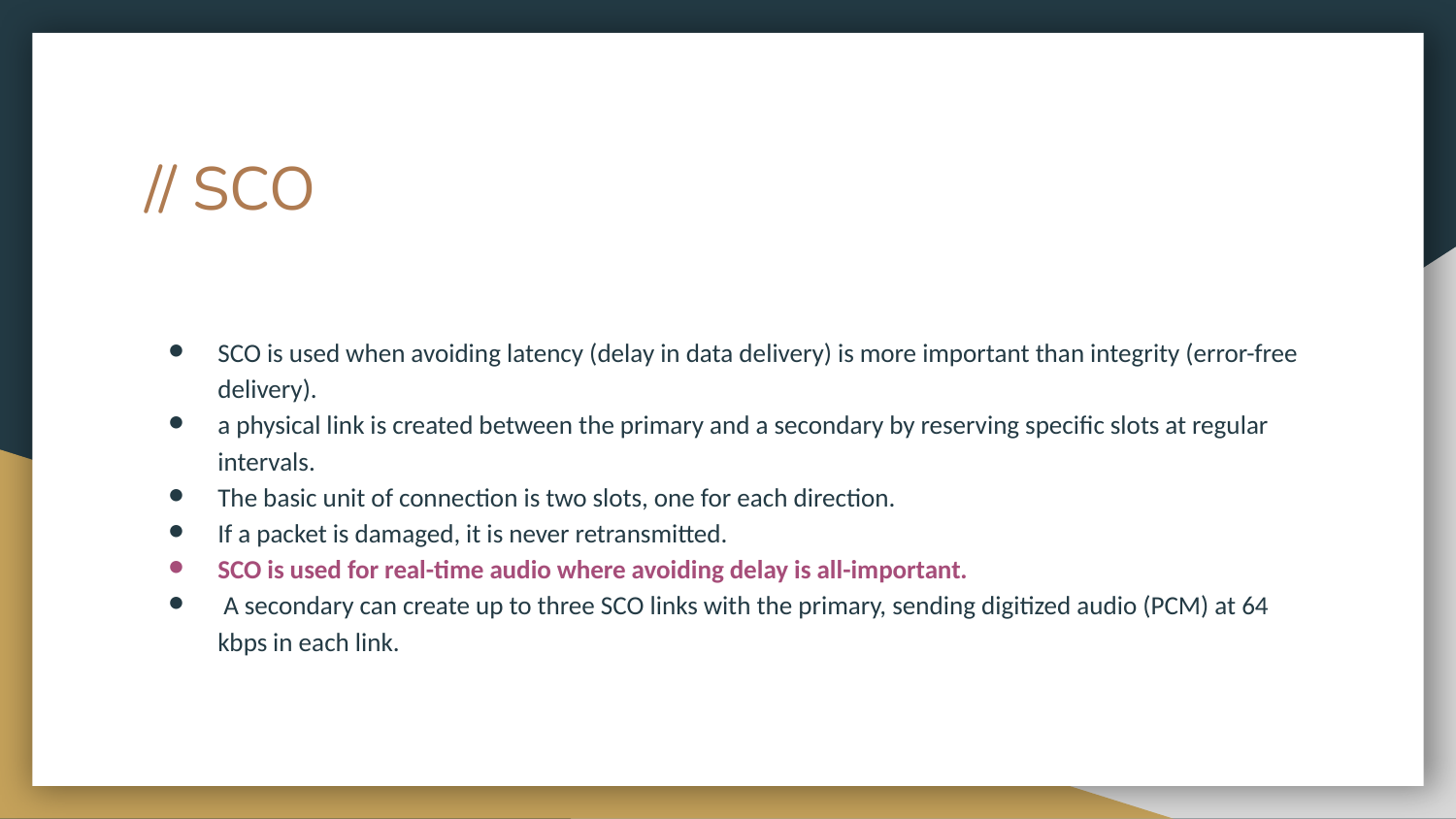

# // SCO
SCO is used when avoiding latency (delay in data delivery) is more important than integrity (error-free delivery).
a physical link is created between the primary and a secondary by reserving specific slots at regular intervals.
The basic unit of connection is two slots, one for each direction.
If a packet is damaged, it is never retransmitted.
SCO is used for real-time audio where avoiding delay is all-important.
 A secondary can create up to three SCO links with the primary, sending digitized audio (PCM) at 64 kbps in each link.